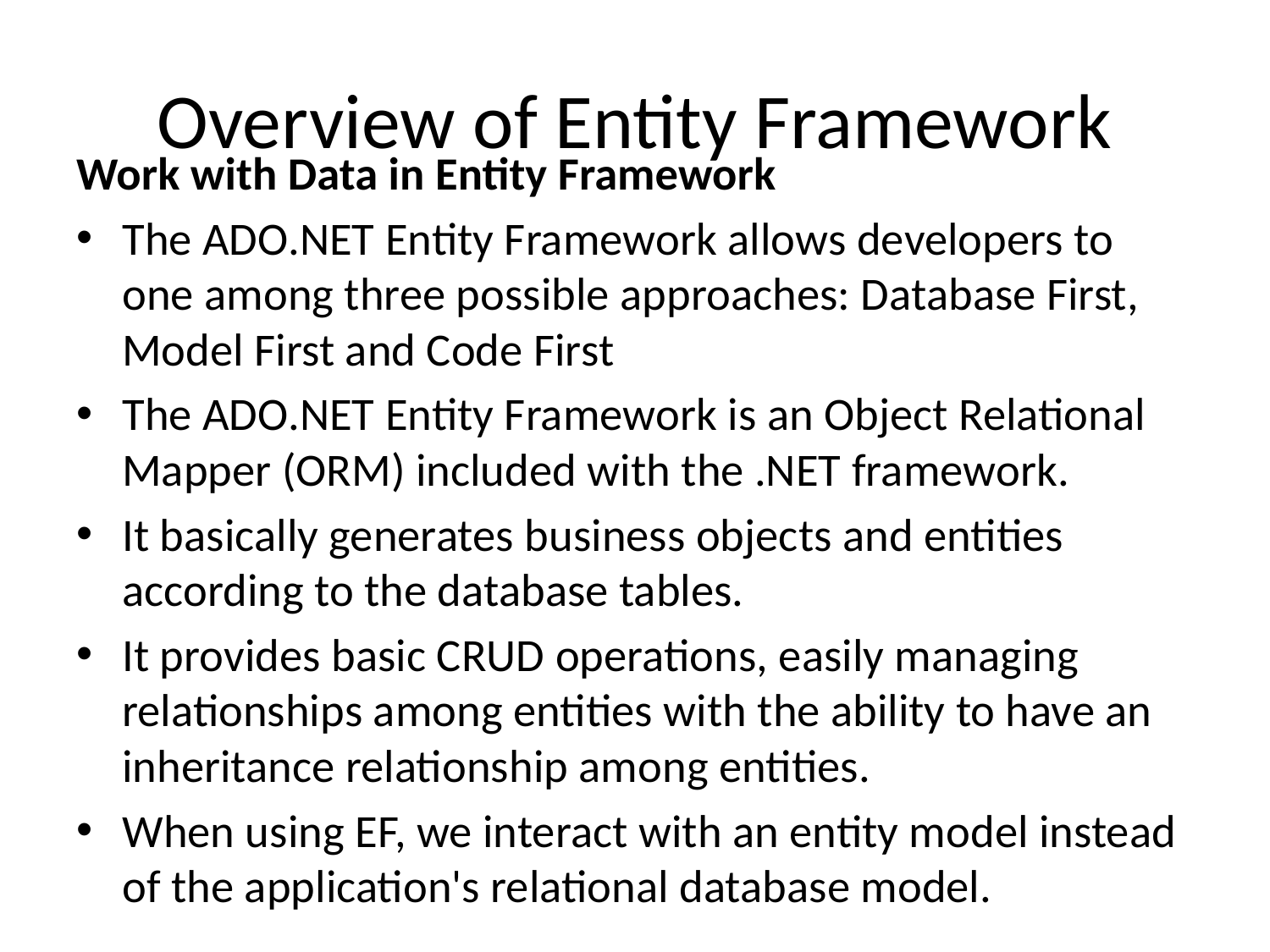

# Overview of Entity Framework
Work with Data in Entity Framework
The ADO.NET Entity Framework allows developers to one among three possible approaches: Database First, Model First and Code First
The ADO.NET Entity Framework is an Object Relational Mapper (ORM) included with the .NET framework.
It basically generates business objects and entities according to the database tables.
It provides basic CRUD operations, easily managing relationships among entities with the ability to have an inheritance relationship among entities.
When using EF, we interact with an entity model instead of the application's relational database model.